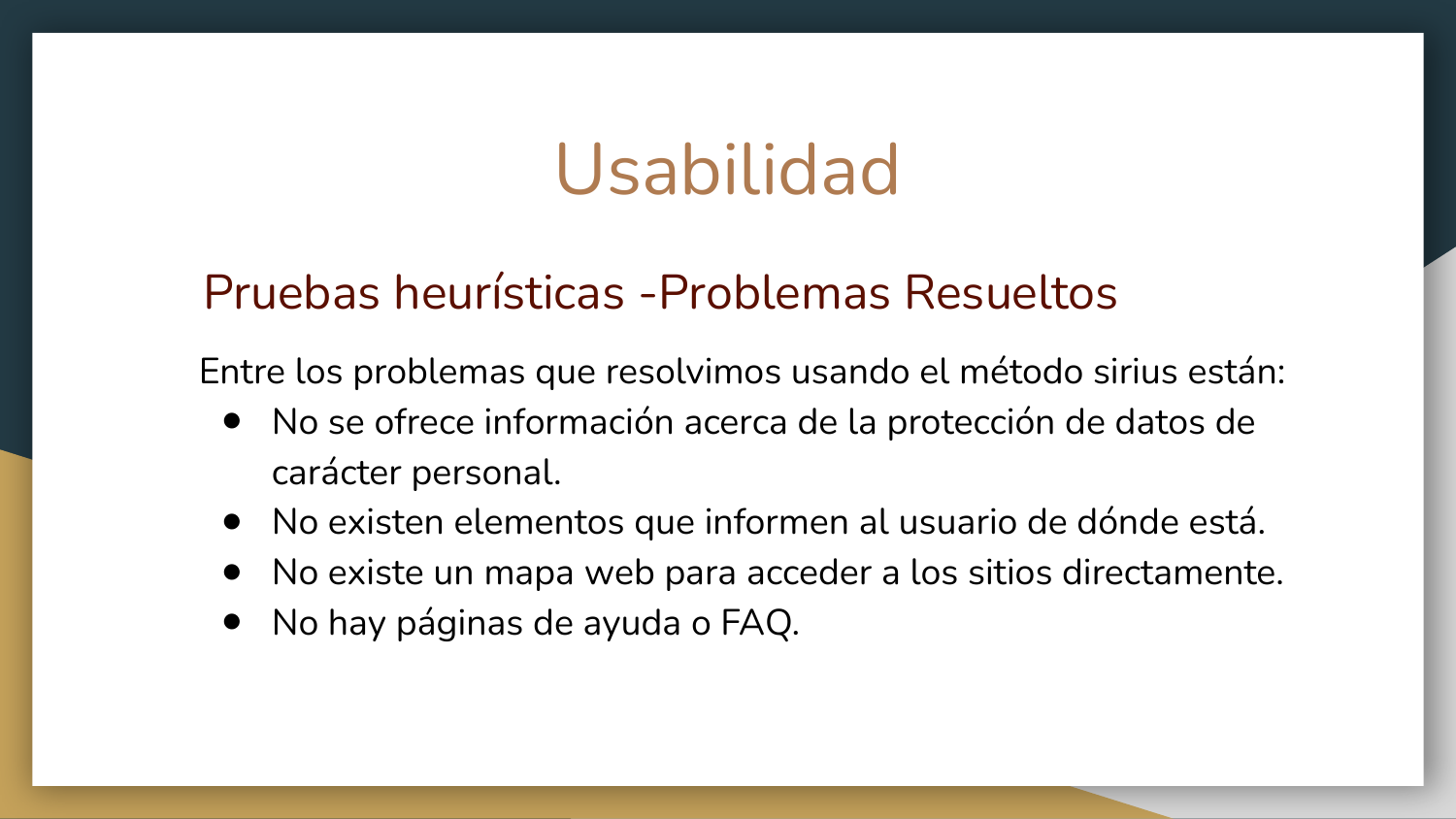

# Usabilidad
Pruebas heurísticas -Problemas Resueltos
Entre los problemas que resolvimos usando el método sirius están:
No se ofrece información acerca de la protección de datos de carácter personal.
No existen elementos que informen al usuario de dónde está.
No existe un mapa web para acceder a los sitios directamente.
No hay páginas de ayuda o FAQ.